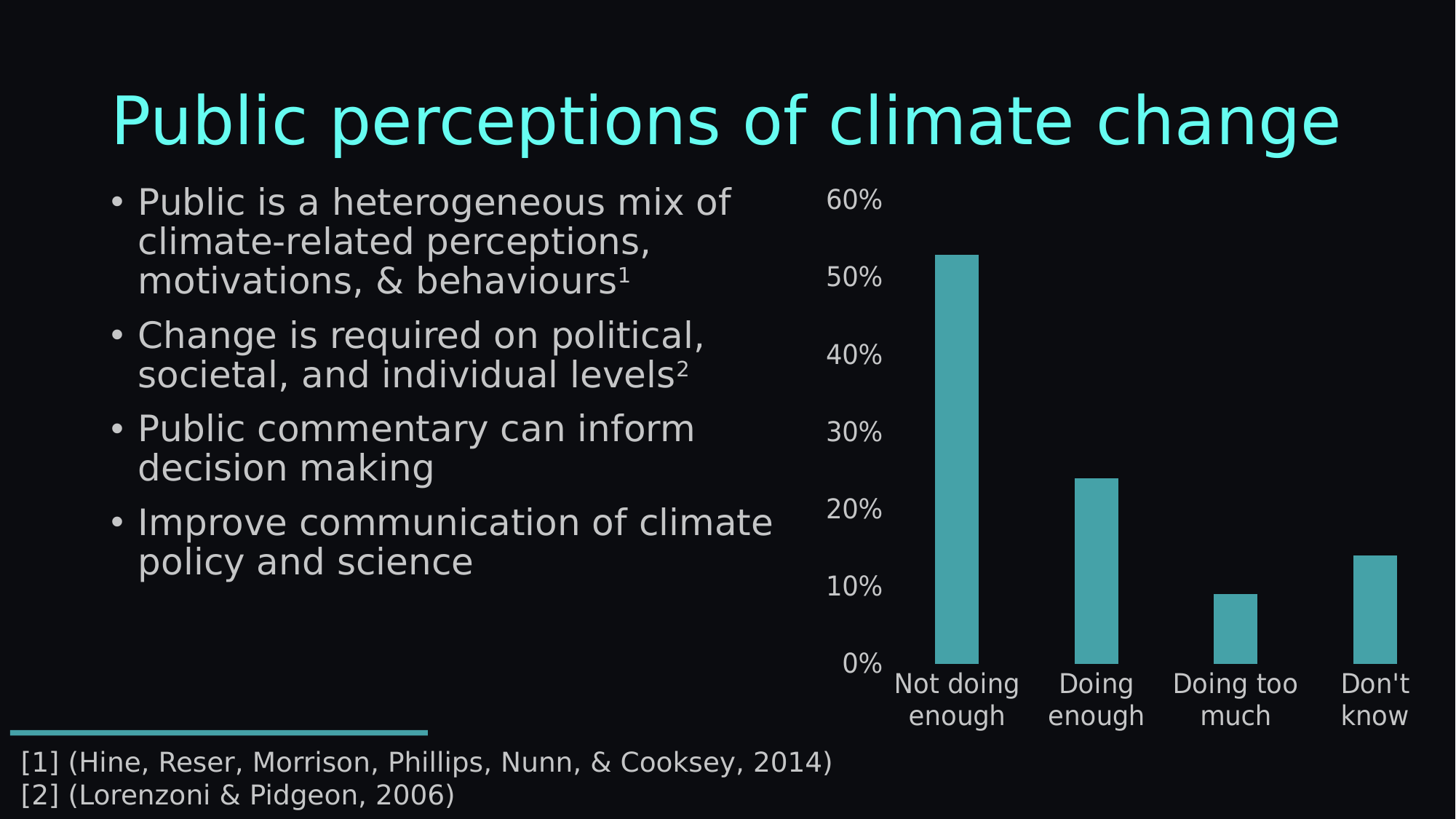

# Public perceptions of climate change

### Chart

| Category | Series 1 |
|---|---|
| Not doing enough | 0.53 |
| Doing enough | 0.24 |
| Doing too much | 0.09 |
| Don't know | 0.14 |
Public is a heterogeneous mix of climate-related perceptions, motivations, & behaviours1
Change is required on political, societal, and individual levels2
Public commentary can inform decision making
Improve communication of climate policy and science

[1] (Hine, Reser, Morrison, Phillips, Nunn, & Cooksey, 2014)
[2] (Lorenzoni & Pidgeon, 2006)